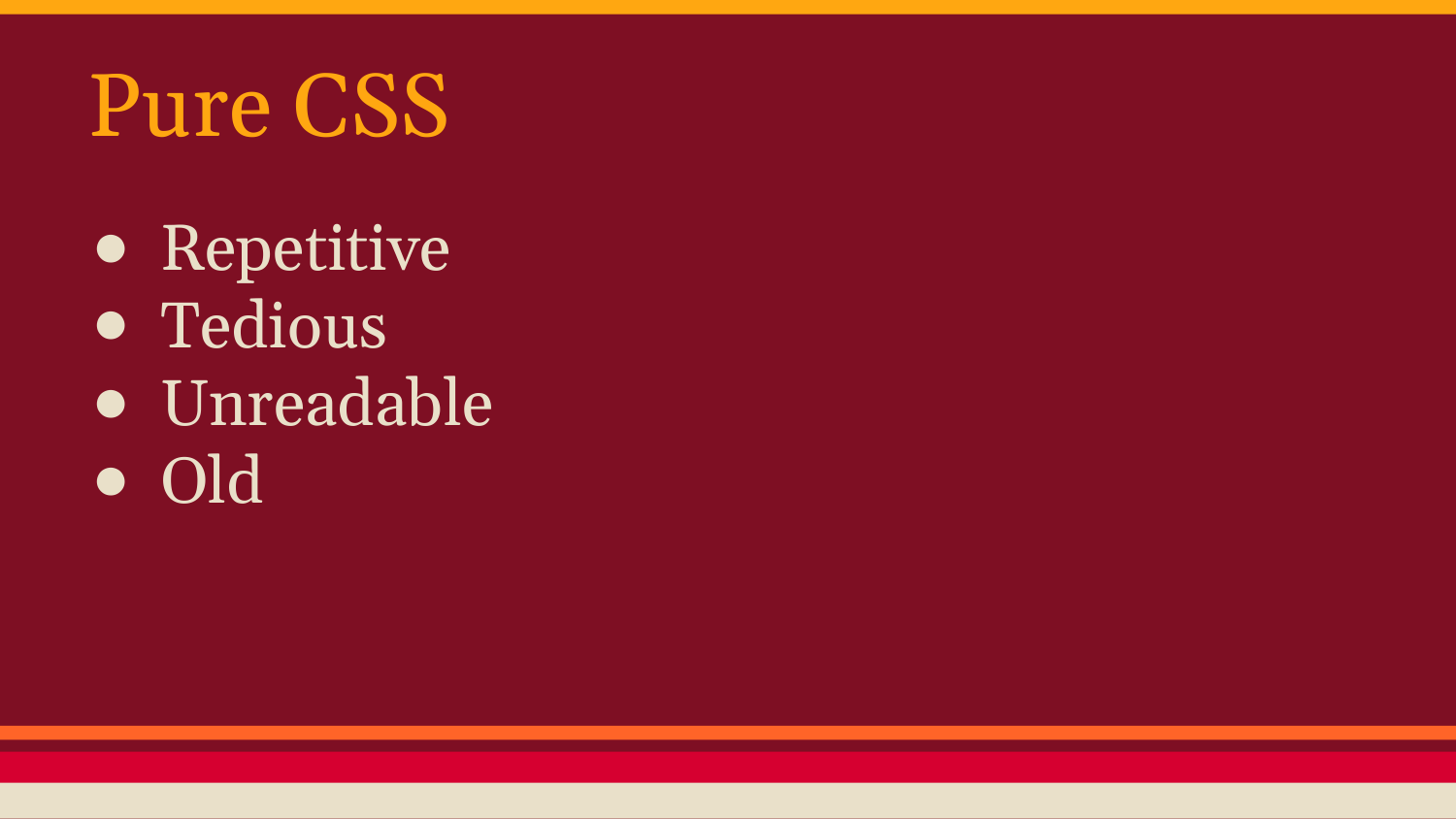

# Pure CSS
Repetitive
Tedious
Unreadable
Old